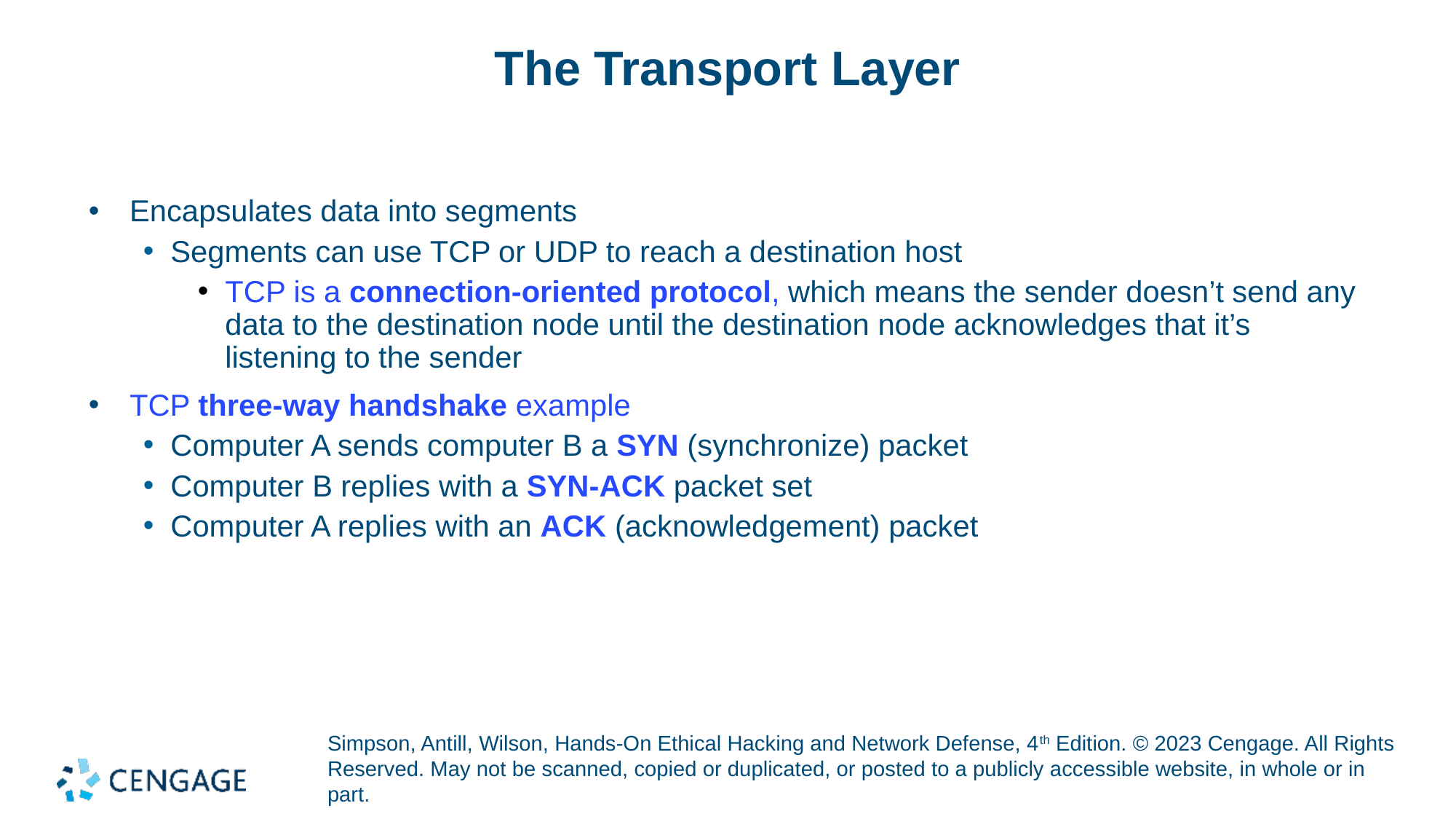

# The Transport Layer
Encapsulates data into segments
Segments can use TCP or UDP to reach a destination host
TCP is a connection-oriented protocol, which means the sender doesn’t send any data to the destination node until the destination node acknowledges that it’s listening to the sender
TCP three-way handshake example
Computer A sends computer B a SYN (synchronize) packet
Computer B replies with a SYN-ACK packet set
Computer A replies with an ACK (acknowledgement) packet